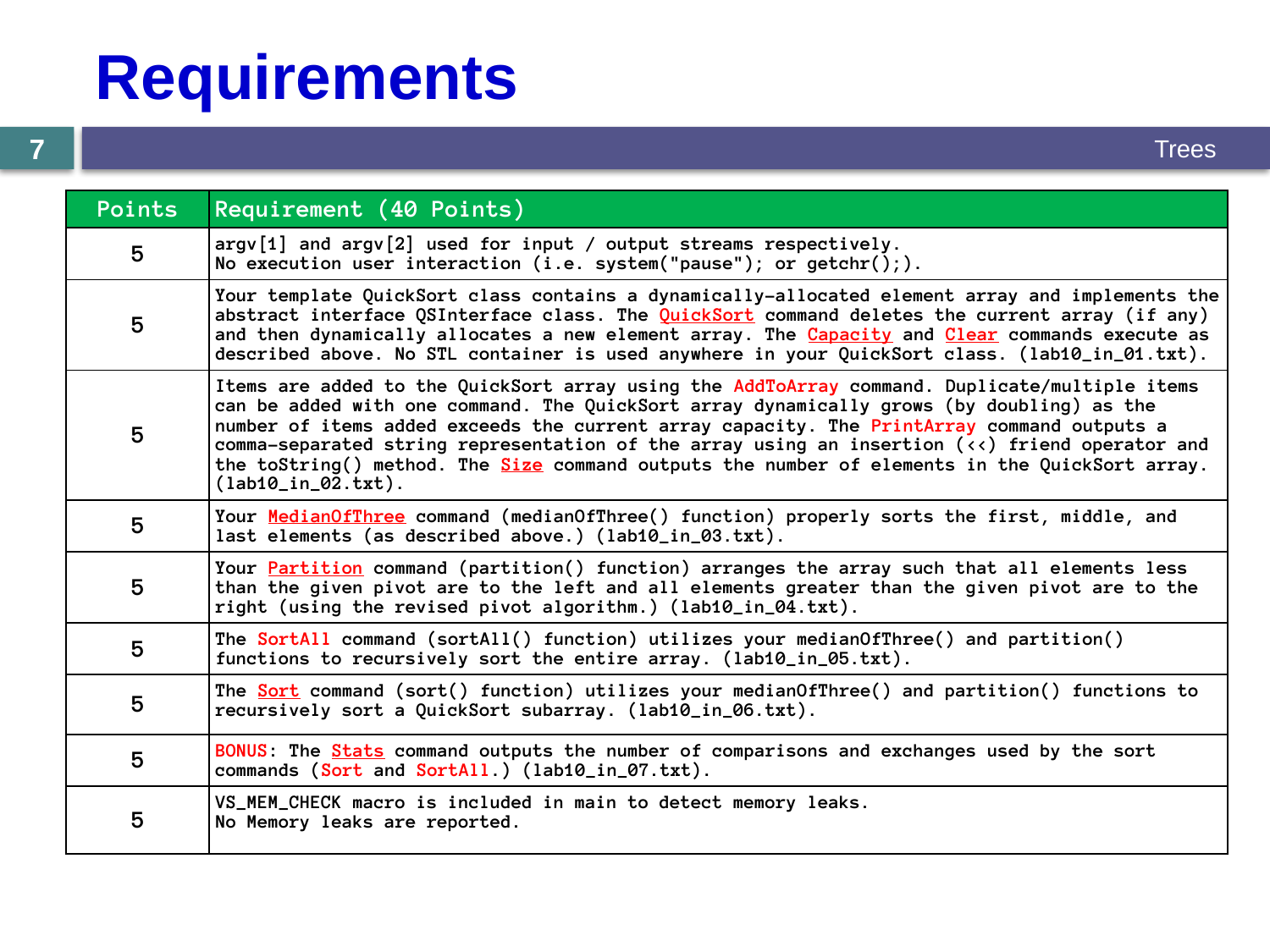

# Requirements
7
Trees
| Points | Requirement (40 Points) |
| --- | --- |
| 5 | argv[1] and argv[2] used for input / output streams respectively. No execution user interaction (i.e. system("pause"); or getchr();). |
| 5 | Your template QuickSort class contains a dynamically-allocated element array and implements the abstract interface QSInterface class. The QuickSort command deletes the current array (if any) and then dynamically allocates a new element array. The Capacity and Clear commands execute as described above. No STL container is used anywhere in your QuickSort class. (lab10\_in\_01.txt). |
| 5 | Items are added to the QuickSort array using the AddToArray command. Duplicate/multiple items can be added with one command. The QuickSort array dynamically grows (by doubling) as the number of items added exceeds the current array capacity. The PrintArray command outputs a comma-separated string representation of the array using an insertion (<<) friend operator and the toString() method. The Size command outputs the number of elements in the QuickSort array. (lab10\_in\_02.txt). |
| 5 | Your MedianOfThree command (medianOfThree() function) properly sorts the first, middle, and last elements (as described above.) (lab10\_in\_03.txt). |
| 5 | Your Partition command (partition() function) arranges the array such that all elements less than the given pivot are to the left and all elements greater than the given pivot are to the right (using the revised pivot algorithm.) (lab10\_in\_04.txt). |
| 5 | The SortAll command (sortAll() function) utilizes your medianOfThree() and partition() functions to recursively sort the entire array. (lab10\_in\_05.txt). |
| 5 | The Sort command (sort() function) utilizes your medianOfThree() and partition() functions to recursively sort a QuickSort subarray. (lab10\_in\_06.txt). |
| 5 | BONUS: The Stats command outputs the number of comparisons and exchanges used by the sort commands (Sort and SortAll.) (lab10\_in\_07.txt). |
| 5 | VS\_MEM\_CHECK macro is included in main to detect memory leaks. No Memory leaks are reported. |